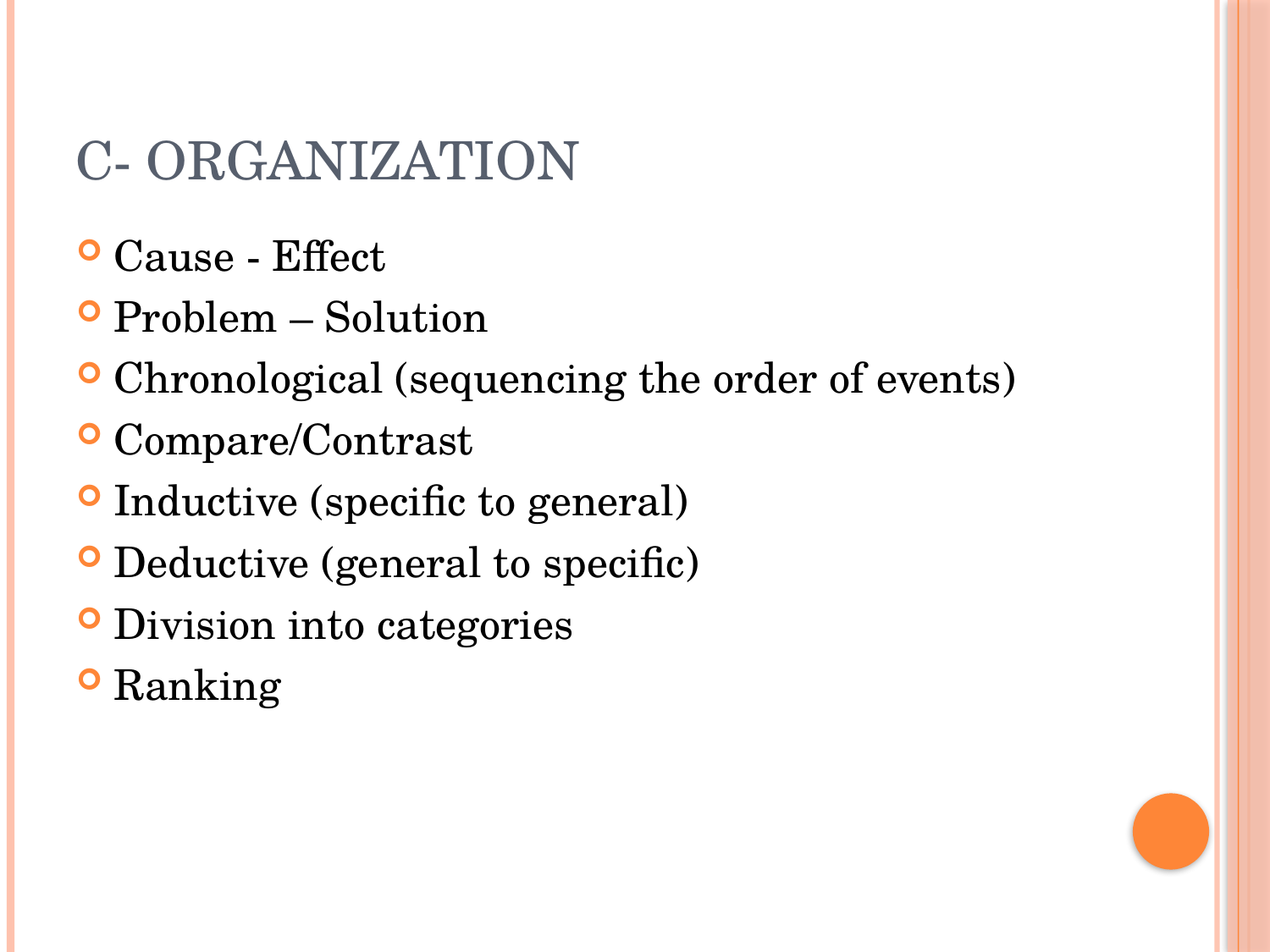

# C- Organization
Cause - Effect
Problem – Solution
Chronological (sequencing the order of events)
Compare/Contrast
Inductive (specific to general)
Deductive (general to specific)
Division into categories
Ranking